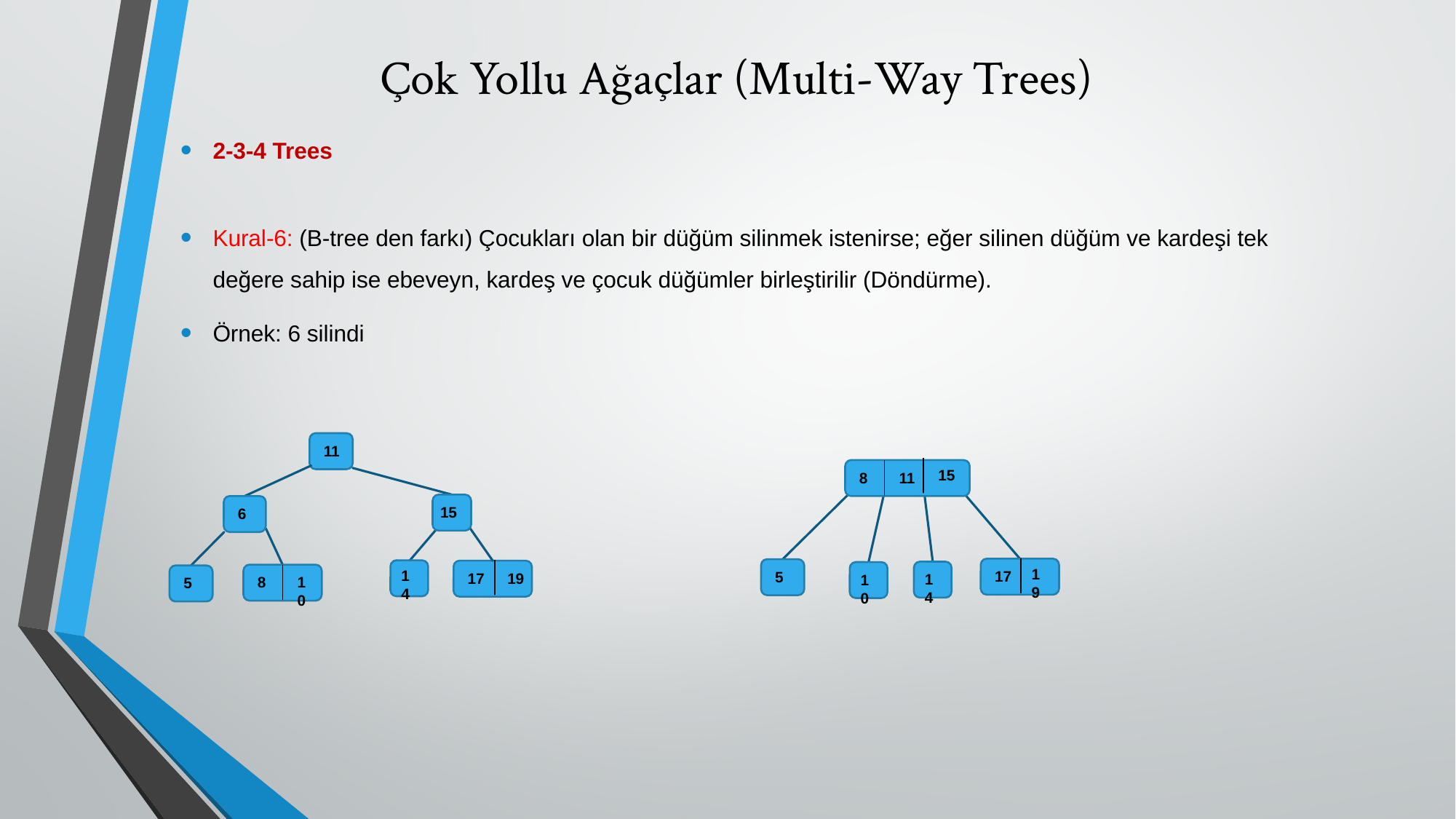

# Çok Yollu Ağaçlar (Multi-Way Trees)
2-3-4 Trees

Kural-6: (B-tree den farkı) Çocukları olan bir düğüm silinmek istenirse; eğer silinen düğüm ve kardeşi tek değere sahip ise ebeveyn, kardeş ve çocuk düğümler birleştirilir (Döndürme).
Örnek: 6 silindi

11

15

6

14

17
19

8
10

5

8
11
15

19
17

5

14

10